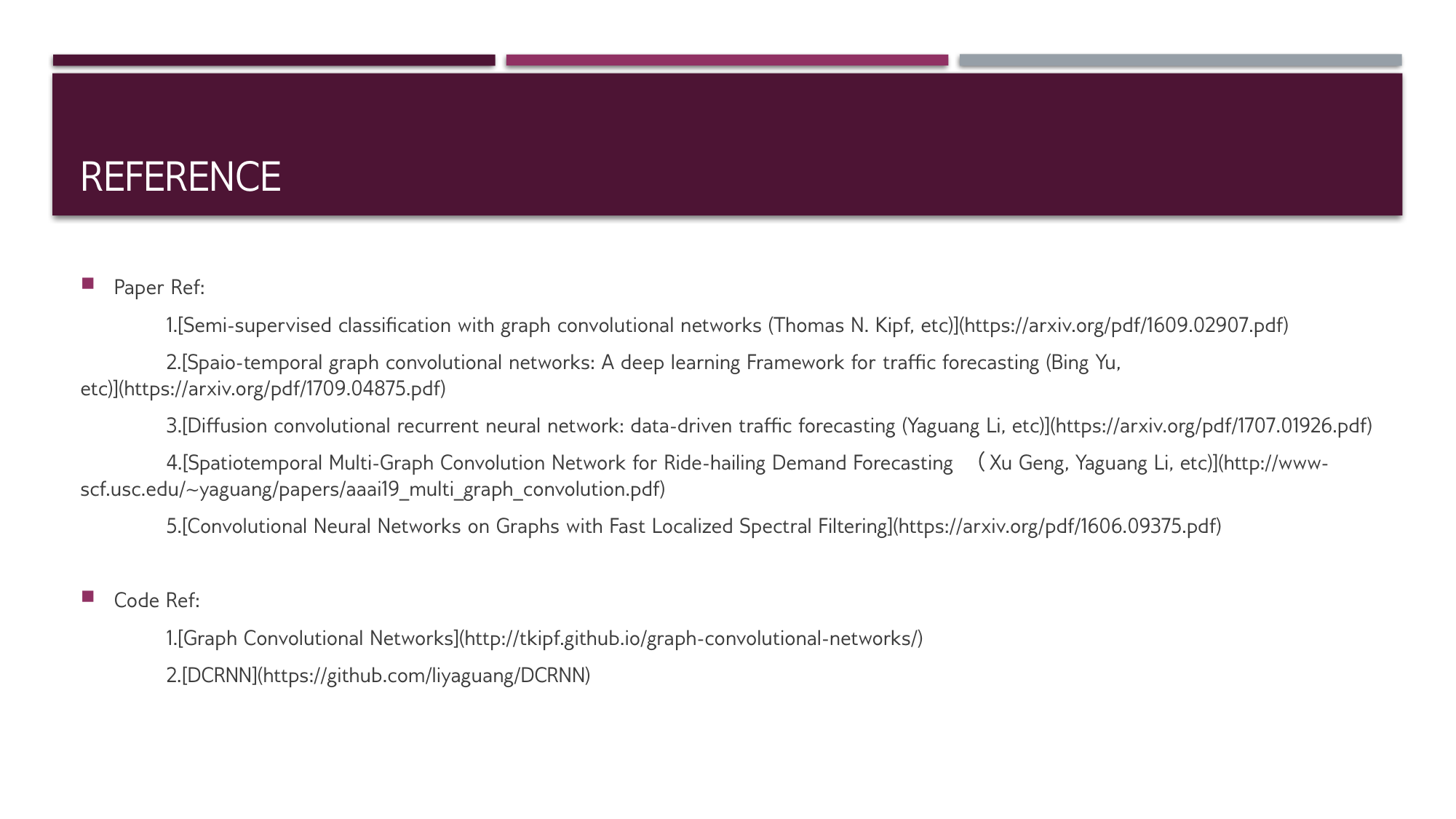

# reference
Paper Ref:
	1.[Semi-supervised classification with graph convolutional networks (Thomas N. Kipf, etc)](https://arxiv.org/pdf/1609.02907.pdf)
	2.[Spaio-temporal graph convolutional networks: A deep learning Framework for traffic forecasting (Bing Yu, etc)](https://arxiv.org/pdf/1709.04875.pdf)
	3.[Diffusion convolutional recurrent neural network: data-driven traffic forecasting (Yaguang Li, etc)](https://arxiv.org/pdf/1707.01926.pdf)
	4.[Spatiotemporal Multi-Graph Convolution Network for Ride-hailing Demand Forecasting （Xu Geng, Yaguang Li, etc)](http://www-scf.usc.edu/~yaguang/papers/aaai19_multi_graph_convolution.pdf)
	5.[Convolutional Neural Networks on Graphs with Fast Localized Spectral Filtering](https://arxiv.org/pdf/1606.09375.pdf)

Code Ref:
	1.[Graph Convolutional Networks](http://tkipf.github.io/graph-convolutional-networks/)
	2.[DCRNN](https://github.com/liyaguang/DCRNN)